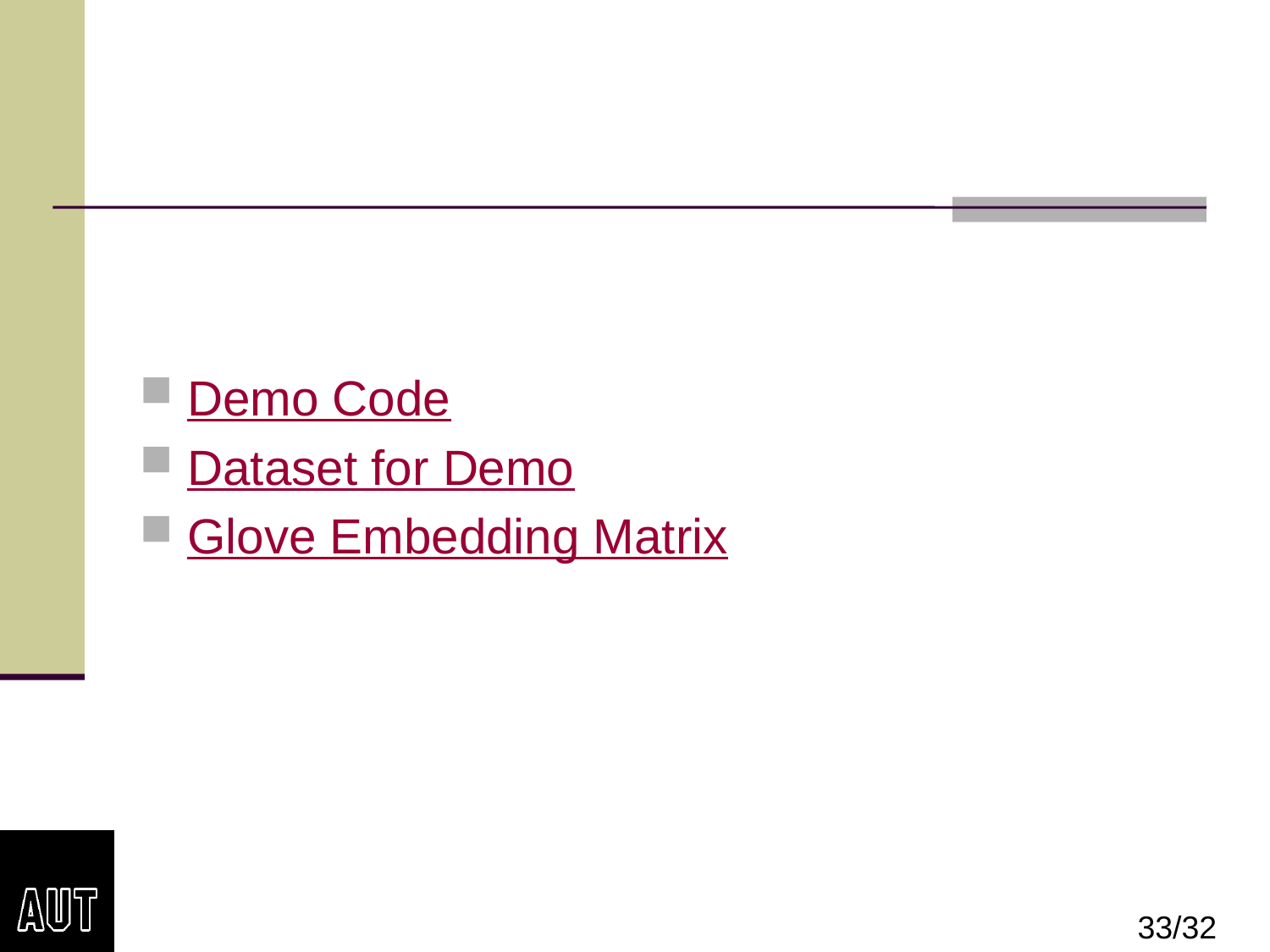

Demo Code
Dataset for Demo
Glove Embedding Matrix